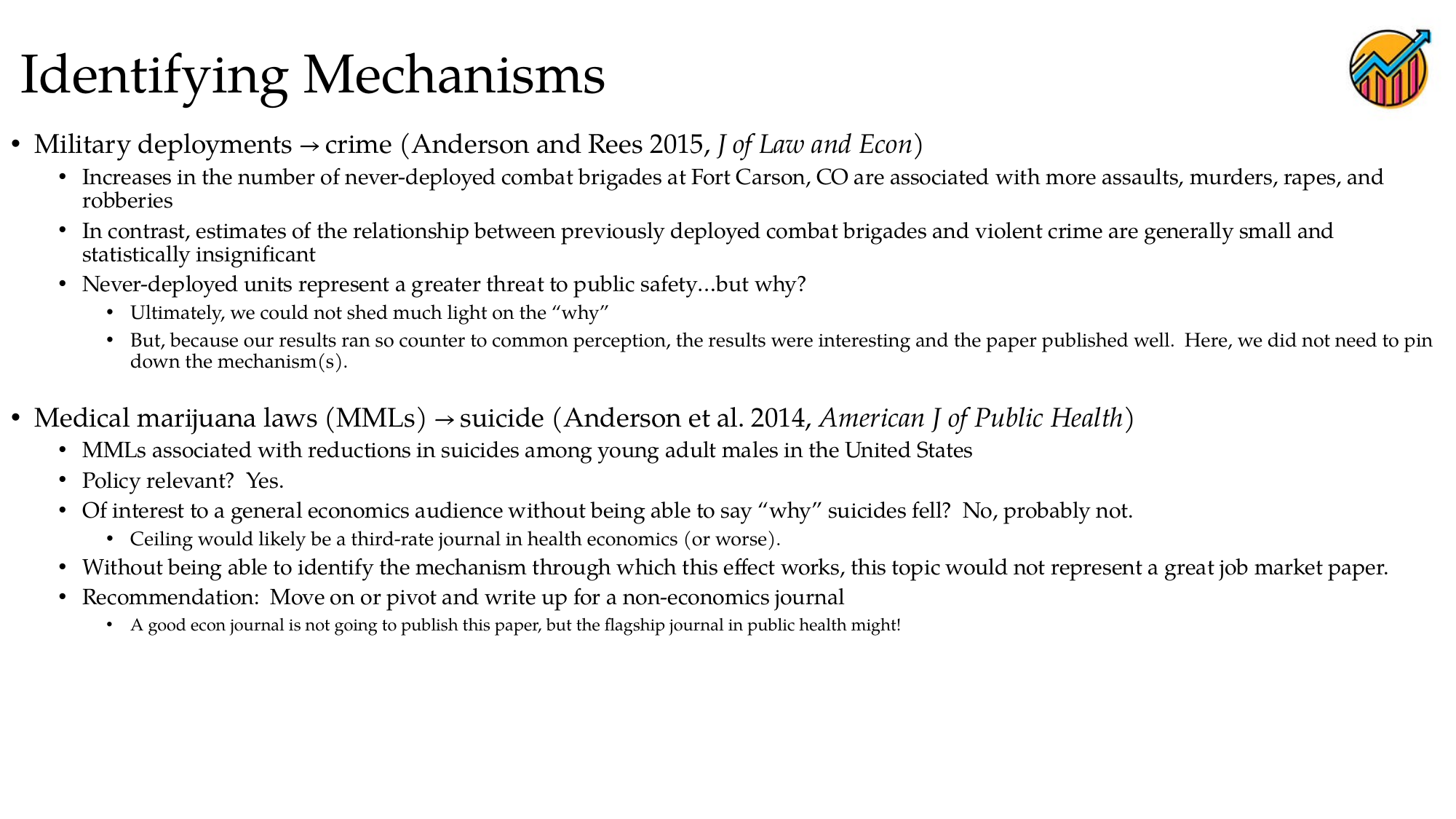

# Identifying Mechanisms
Military deployments → crime (Anderson and Rees 2015, J of Law and Econ)
Increases in the number of never-deployed combat brigades at Fort Carson, CO are associated with more assaults, murders, rapes, and robberies
In contrast, estimates of the relationship between previously deployed combat brigades and violent crime are generally small and statistically insignificant
Never-deployed units represent a greater threat to public safety…but why?
Ultimately, we could not shed much light on the “why”
But, because our results ran so counter to common perception, the results were interesting and the paper published well.  Here, we did not need to pin down the mechanism(s).

Medical marijuana laws (MMLs) → suicide (Anderson et al. 2014, American J of Public Health)
MMLs associated with reductions in suicides among young adult males in the United States
Policy relevant?  Yes.
Of interest to a general economics audience without being able to say “why” suicides fell?  No, probably not.
Ceiling would likely be a third-rate journal in health economics (or worse).
Without being able to identify the mechanism through which this effect works, this topic would not represent a great job market paper.
Recommendation:  Move on or pivot and write up for a non-economics journal
A good econ journal is not going to publish this paper, but the flagship journal in public health might!